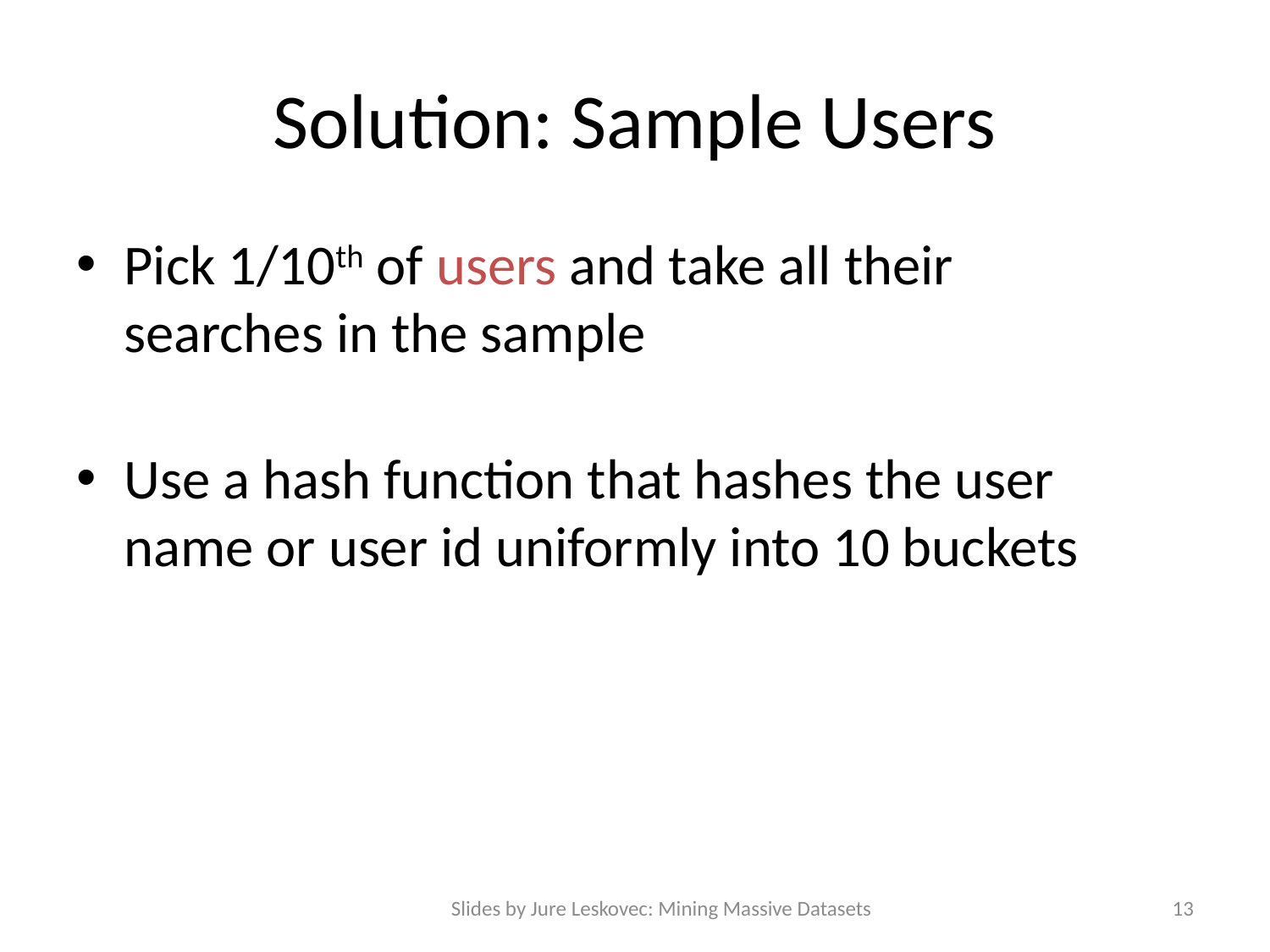

# Solution: Sample Users
Pick 1/10th of users and take all their
searches in the sample

Use a hash function that hashes the user name or user id uniformly into 10 buckets

Slides by Jure Leskovec: Mining Massive Datasets
13